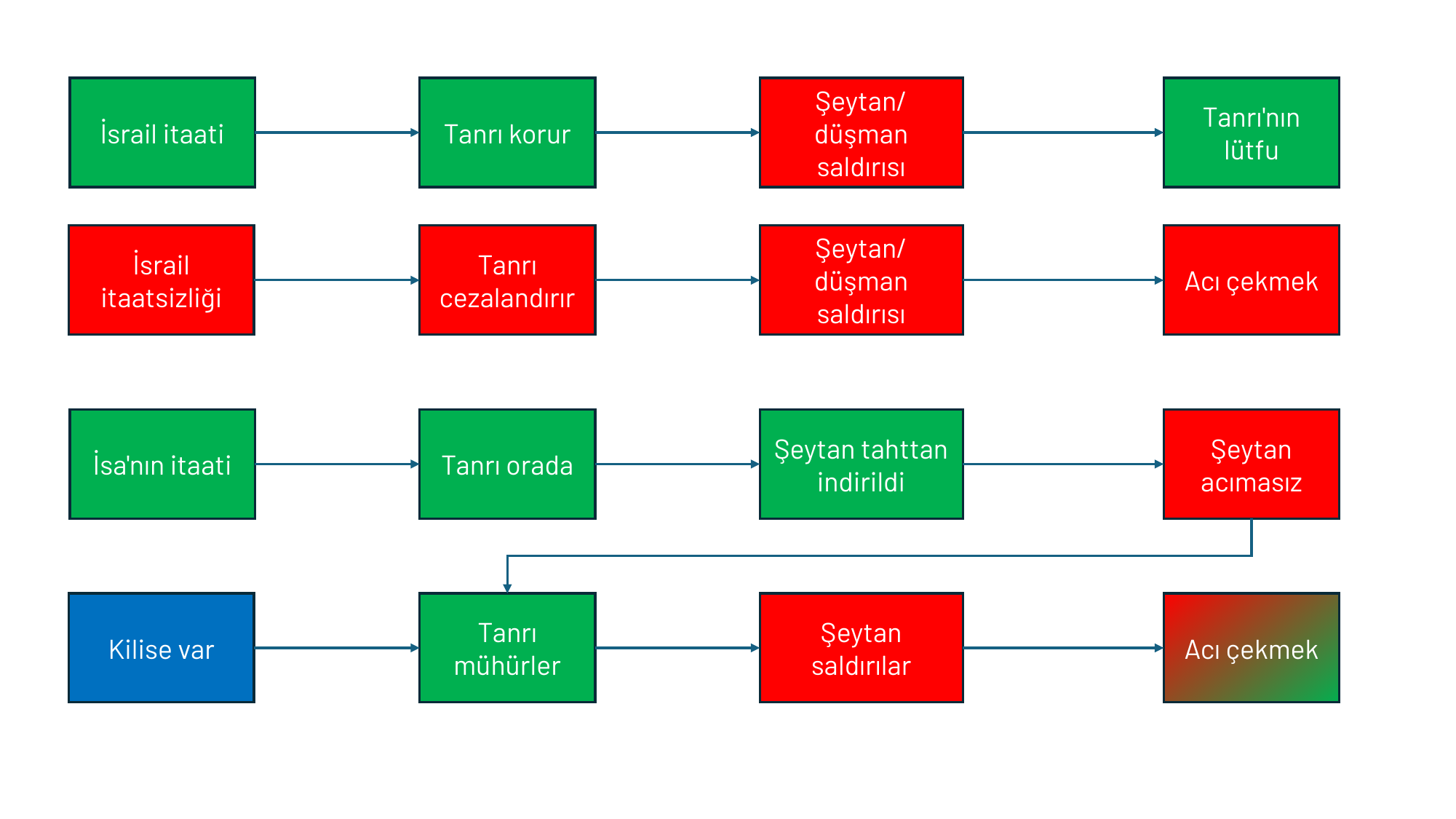

İsrail itaati
Tanrı korur
Şeytan/
düşman saldırısı
Tanrı'nın lütfu
İsrail itaatsizliği
Tanrı cezalandırır
Şeytan/
düşman saldırısı
Acı çekmek
İsa'nın itaati
Tanrı orada
Şeytan tahttan indirildi
Şeytan acımasız
Kilise var
Tanrı mühürler
Şeytan saldırılar
Acı çekmek